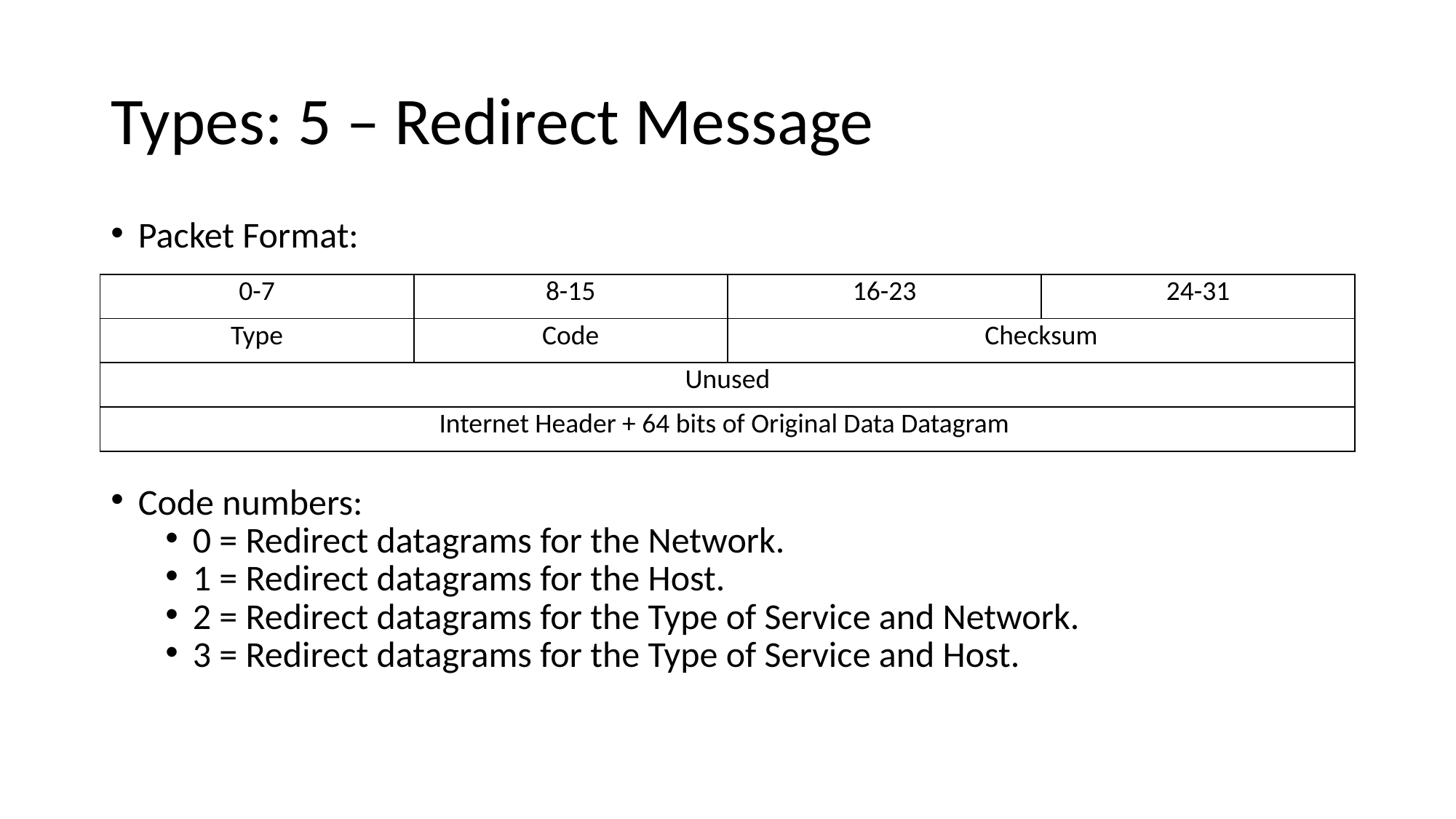

# Types: 5 – Redirect Message
Packet Format:

Code numbers:
0 = Redirect datagrams for the Network.
1 = Redirect datagrams for the Host.
2 = Redirect datagrams for the Type of Service and Network.
3 = Redirect datagrams for the Type of Service and Host.
| 0-7 | 8-15 | 16-23 | 24-31 |
| --- | --- | --- | --- |
| Type | Code | Checksum |  |
| Unused |  |  |  |
| Internet Header + 64 bits of Original Data Datagram |  |  |  |